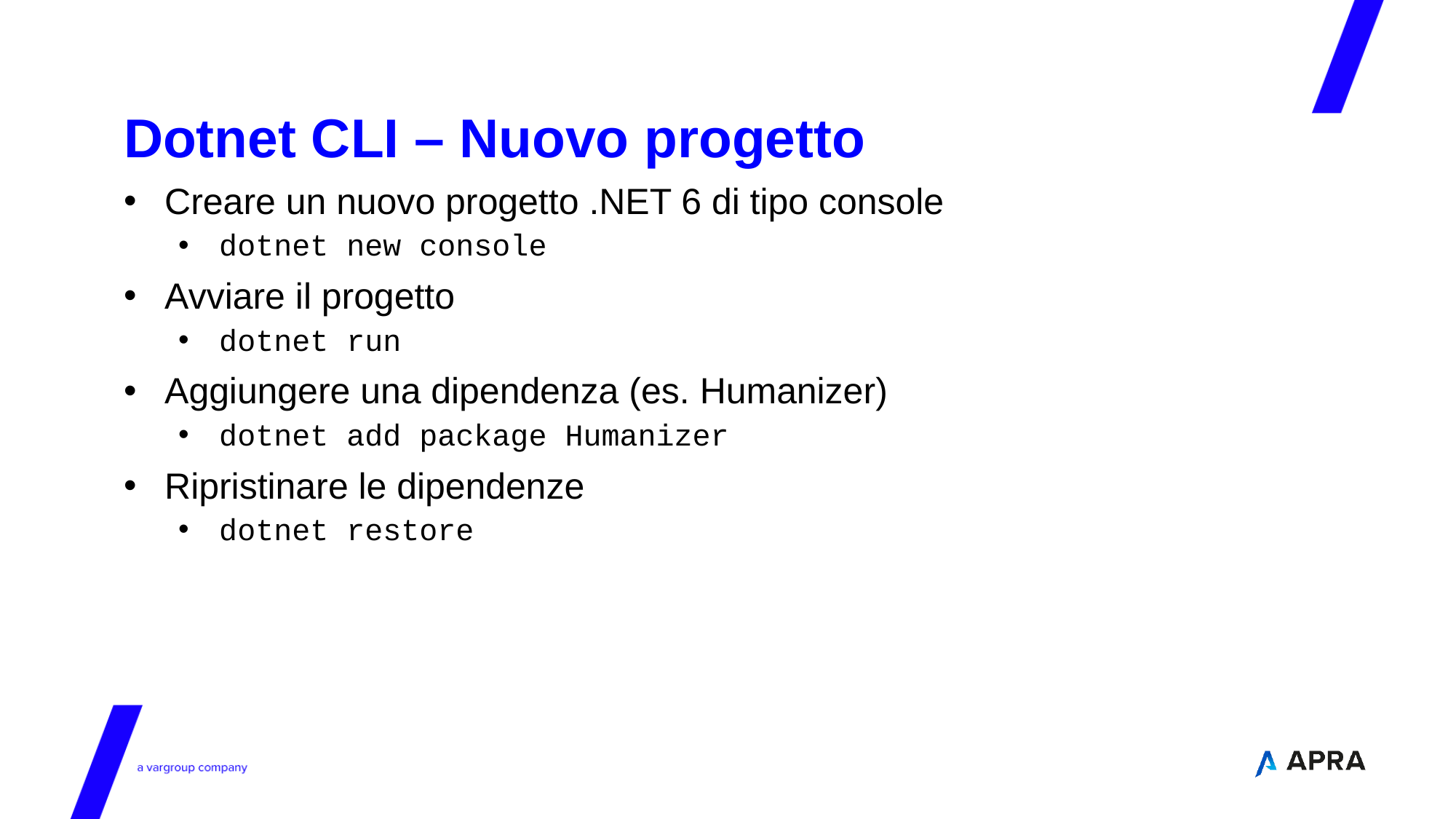

# Dotnet CLI – Nuovo progetto
Creare un nuovo progetto .NET 6 di tipo console
dotnet new console
Avviare il progetto
dotnet run
Aggiungere una dipendenza (es. Humanizer)
dotnet add package Humanizer
Ripristinare le dipendenze
dotnet restore